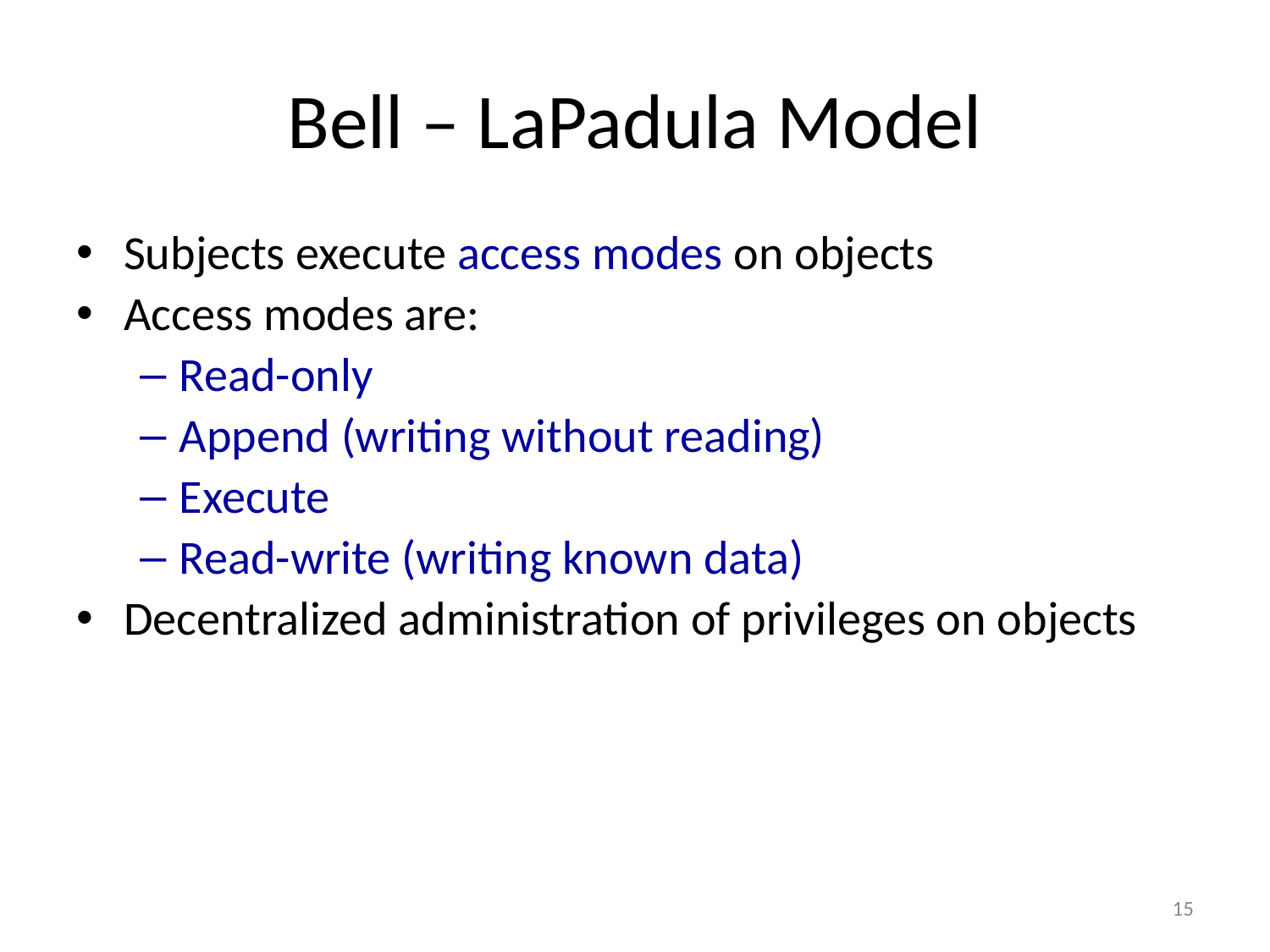

# Bell – LaPadula Model
Subjects execute access modes on objects
Access modes are:
Read-only
Append (writing without reading)
Execute
Read-write (writing known data)
Decentralized administration of privileges on objects
15